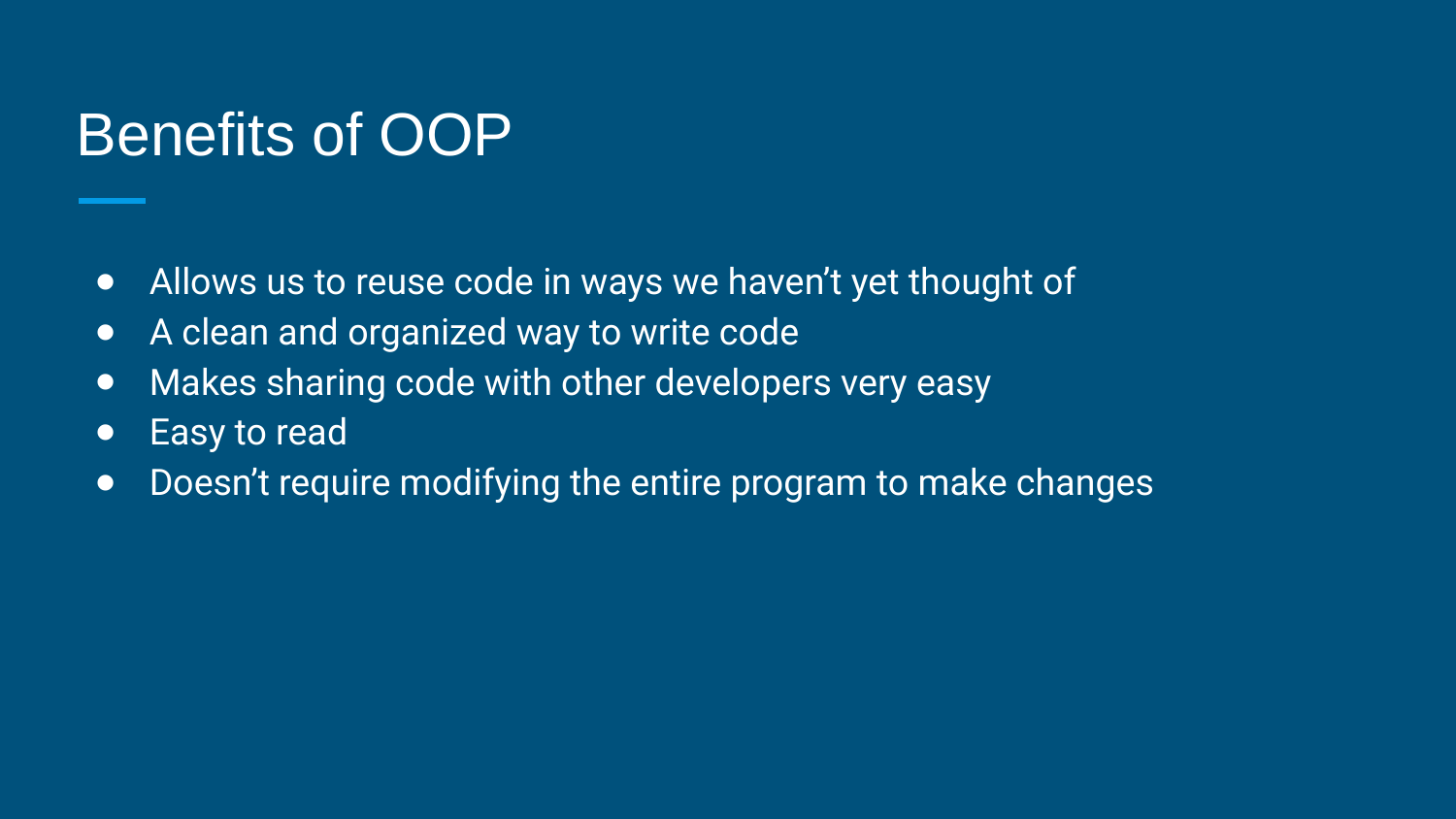

# Benefits of OOP
Allows us to reuse code in ways we haven’t yet thought of
A clean and organized way to write code
Makes sharing code with other developers very easy
Easy to read
Doesn’t require modifying the entire program to make changes